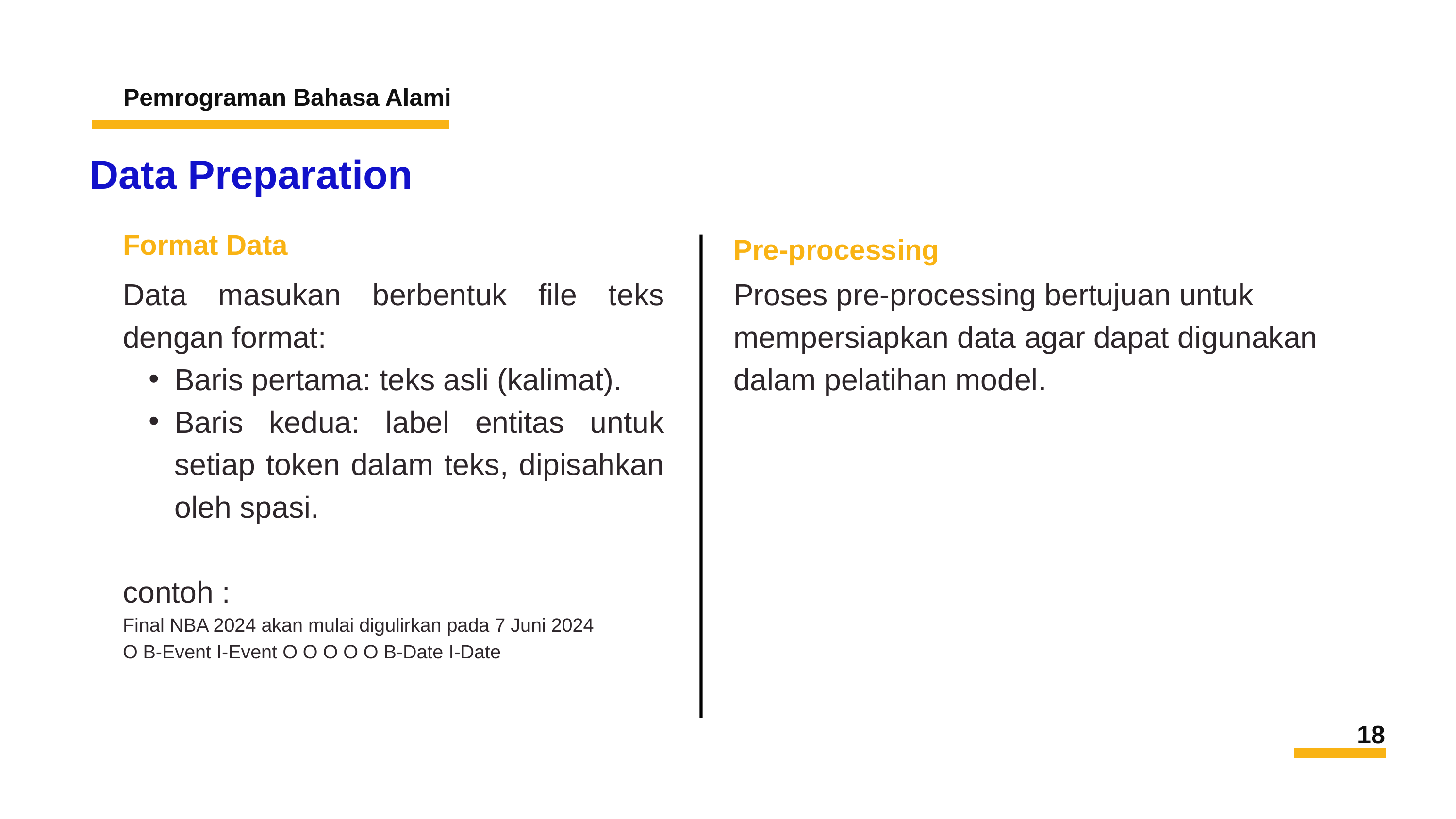

Pemrograman Bahasa Alami

Data Preparation
Format Data
Pre-processing

Proses pre-processing bertujuan untuk mempersiapkan data agar dapat digunakan dalam pelatihan model.
Data masukan berbentuk file teks dengan format:
Baris pertama: teks asli (kalimat).
Baris kedua: label entitas untuk setiap token dalam teks, dipisahkan oleh spasi.

contoh :
Final NBA 2024 akan mulai digulirkan pada 7 Juni 2024
O B-Event I-Event O O O O O B-Date I-Date

18